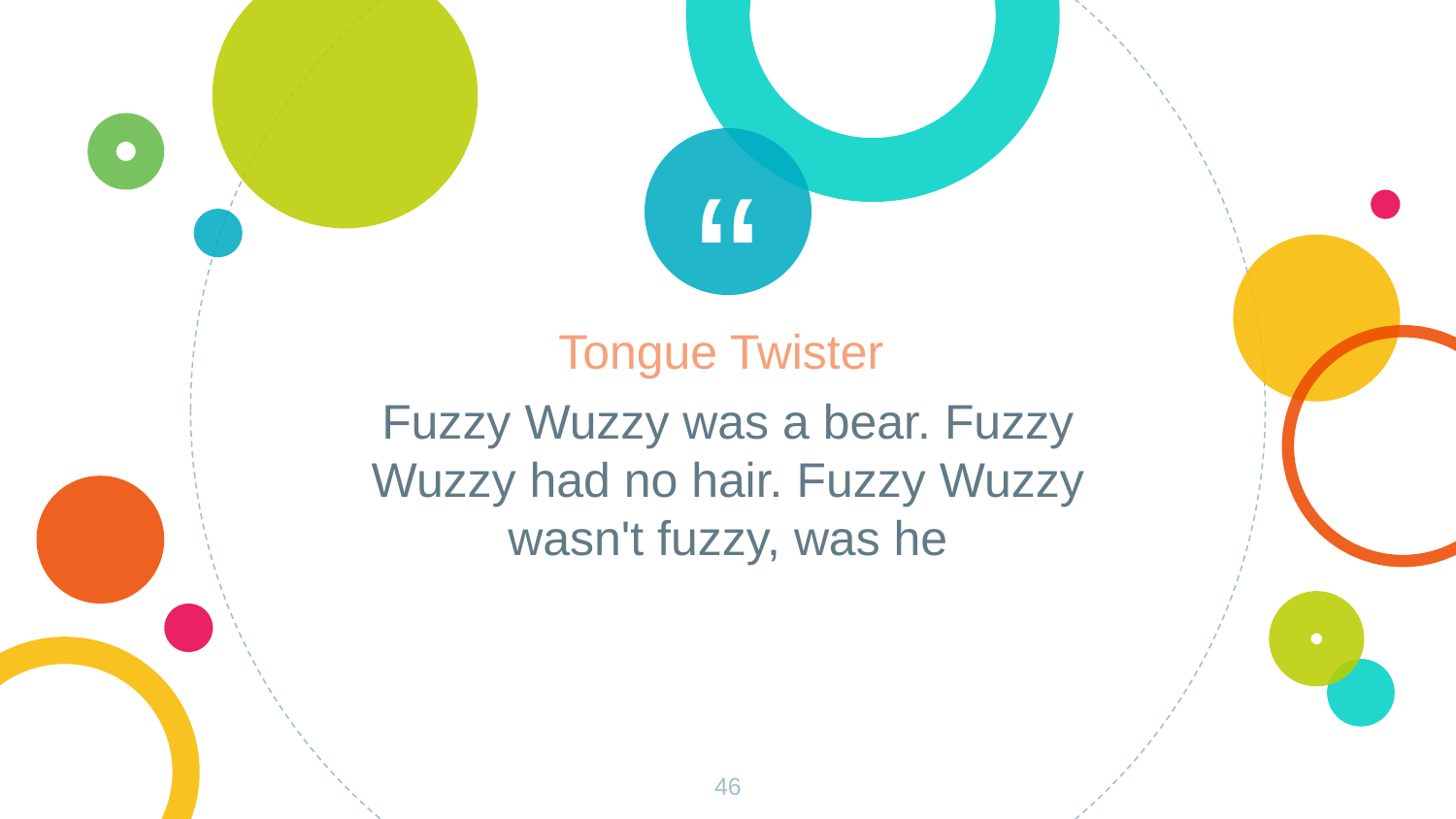

Tongue Twister
Fuzzy Wuzzy was a bear. Fuzzy Wuzzy had no hair. Fuzzy Wuzzy wasn't fuzzy, was he
46